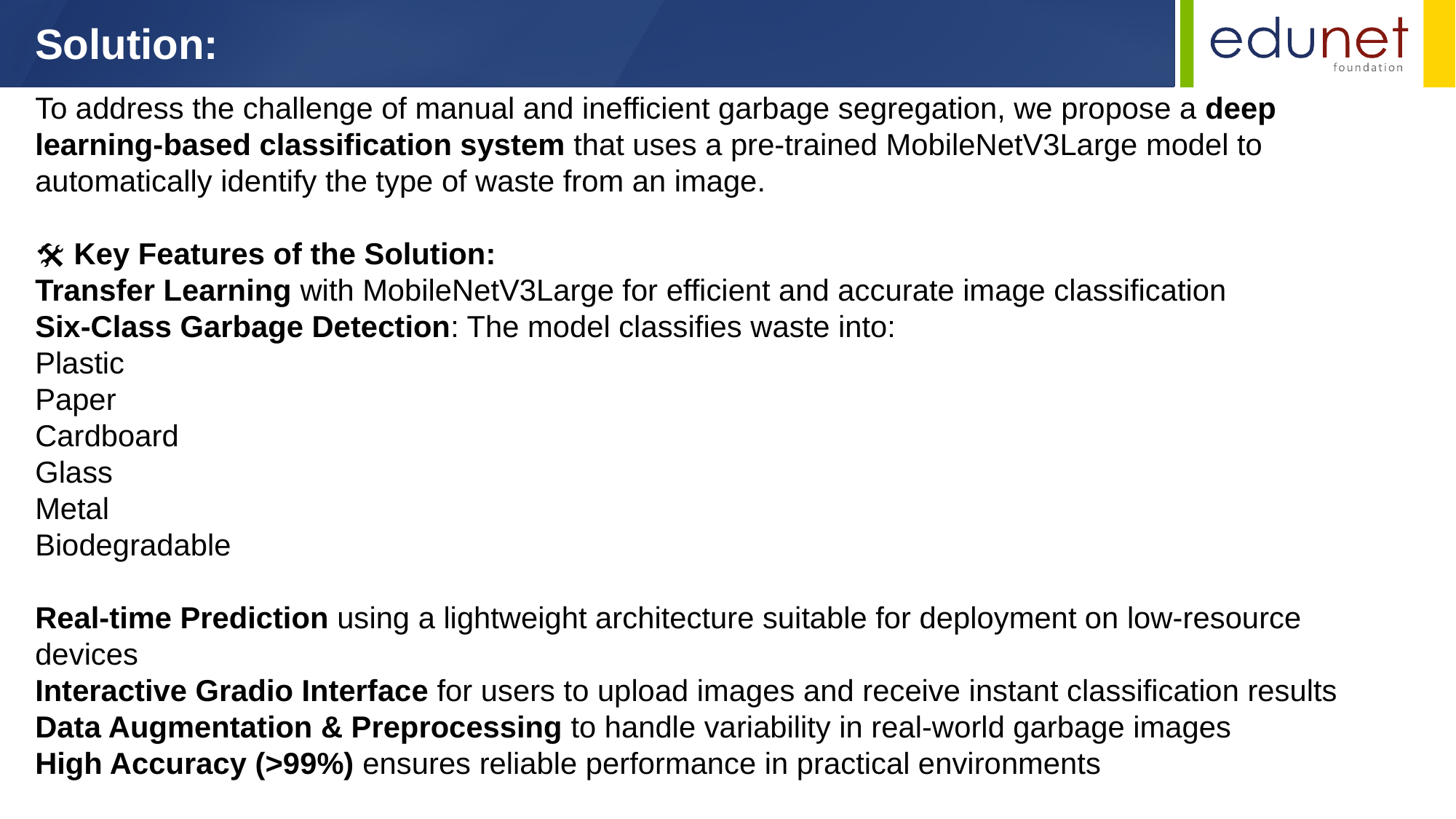

Solution:
To address the challenge of manual and inefficient garbage segregation, we propose a deep learning-based classification system that uses a pre-trained MobileNetV3Large model to automatically identify the type of waste from an image.

🛠️ Key Features of the Solution:
Transfer Learning with MobileNetV3Large for efficient and accurate image classification
Six-Class Garbage Detection: The model classifies waste into:
Plastic
Paper
Cardboard
Glass
Metal
Biodegradable

Real-time Prediction using a lightweight architecture suitable for deployment on low-resource devices
Interactive Gradio Interface for users to upload images and receive instant classification results
Data Augmentation & Preprocessing to handle variability in real-world garbage images
High Accuracy (>99%) ensures reliable performance in practical environments